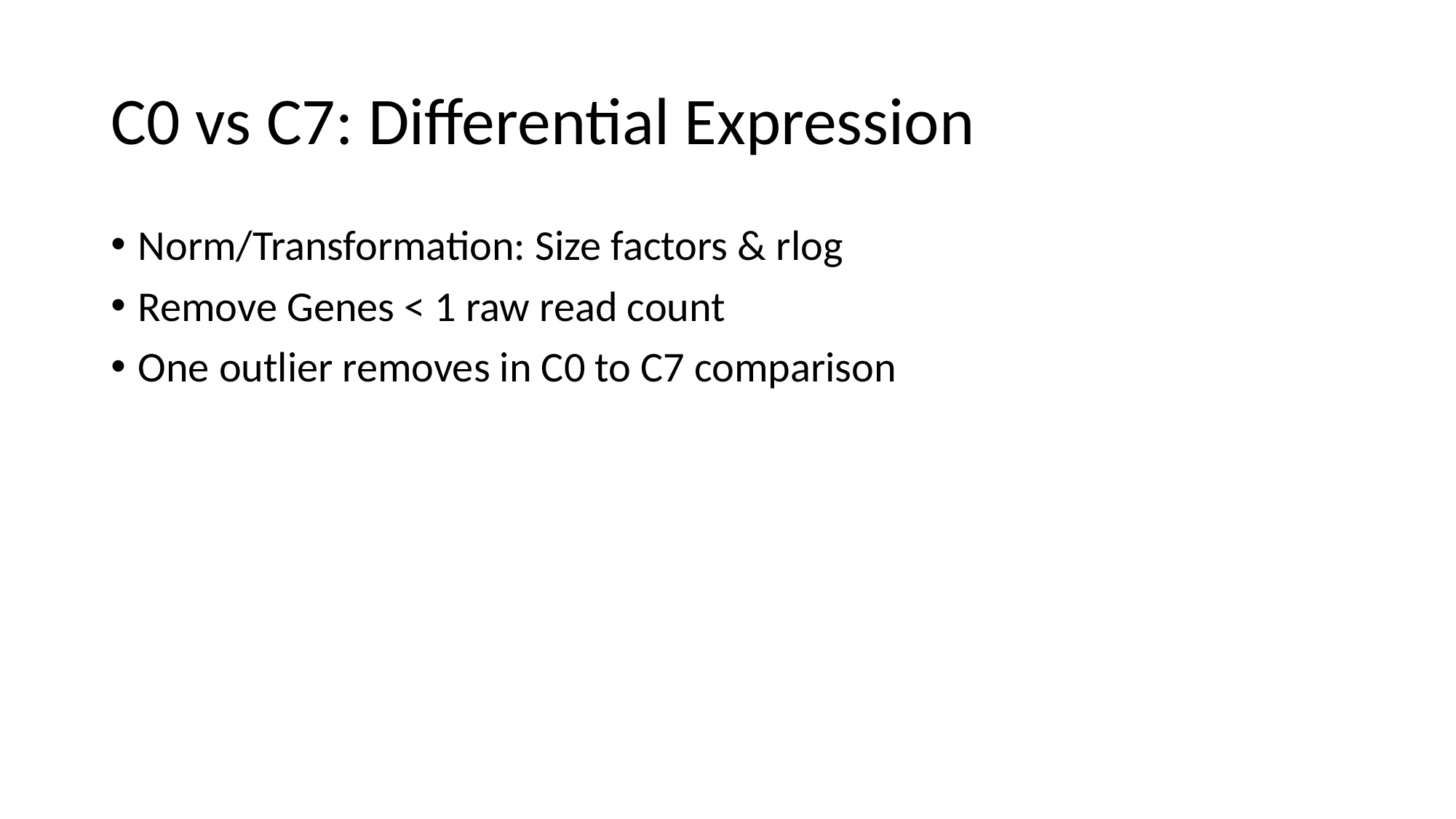

# C0 vs C7: Differential Expression
Norm/Transformation: Size factors & rlog
Remove Genes < 1 raw read count
One outlier removes in C0 to C7 comparison